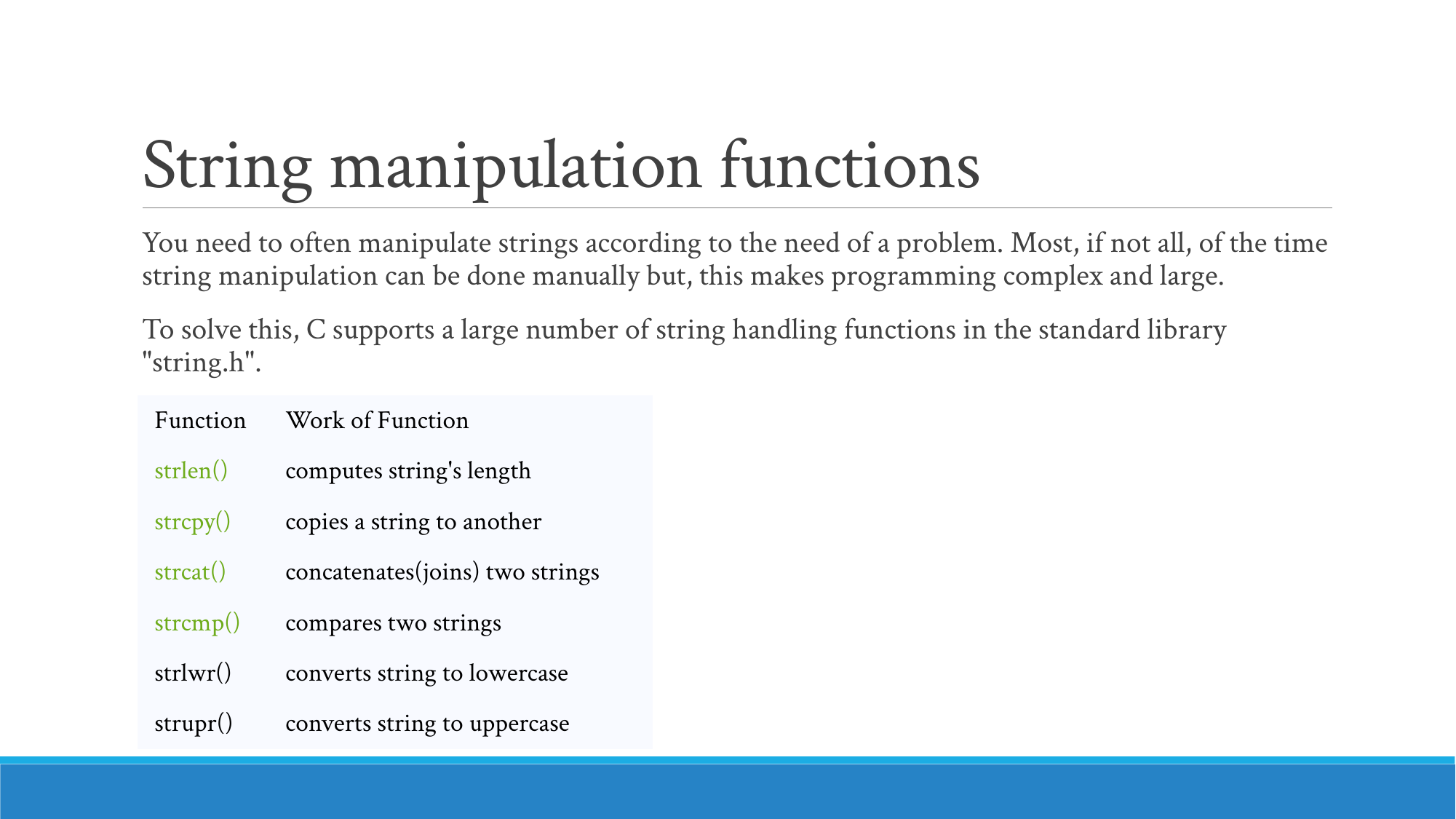

# String manipulation functions
You need to often manipulate strings according to the need of a problem. Most, if not all, of the time string manipulation can be done manually but, this makes programming complex and large.
To solve this, C supports a large number of string handling functions in the standard library "string.h".

| Function | Work of Function |
| --- | --- |
| strlen() | computes string's length |
| strcpy() | copies a string to another |
| strcat() | concatenates(joins) two strings |
| strcmp() | compares two strings |
| strlwr() | converts string to lowercase |
| strupr() | converts string to uppercase |